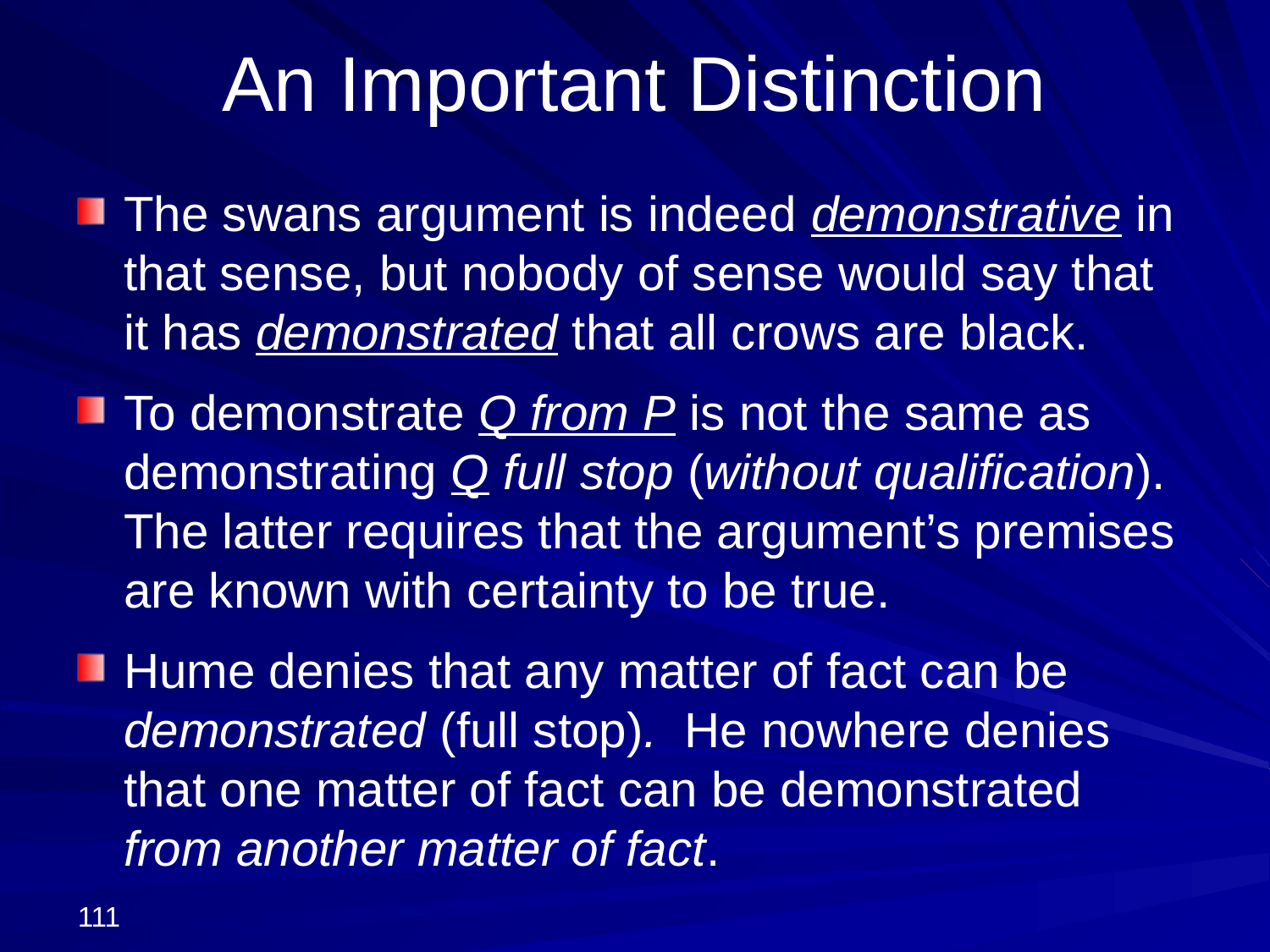

# An Important Distinction
The swans argument is indeed demonstrative in that sense, but nobody of sense would say that it has demonstrated that all crows are black.
To demonstrate Q from P is not the same as demonstrating Q full stop (without qualification).  The latter requires that the argument’s premises are known with certainty to be true.
Hume denies that any matter of fact can be demonstrated (full stop).  He nowhere denies that one matter of fact can be demonstrated from another matter of fact.
111